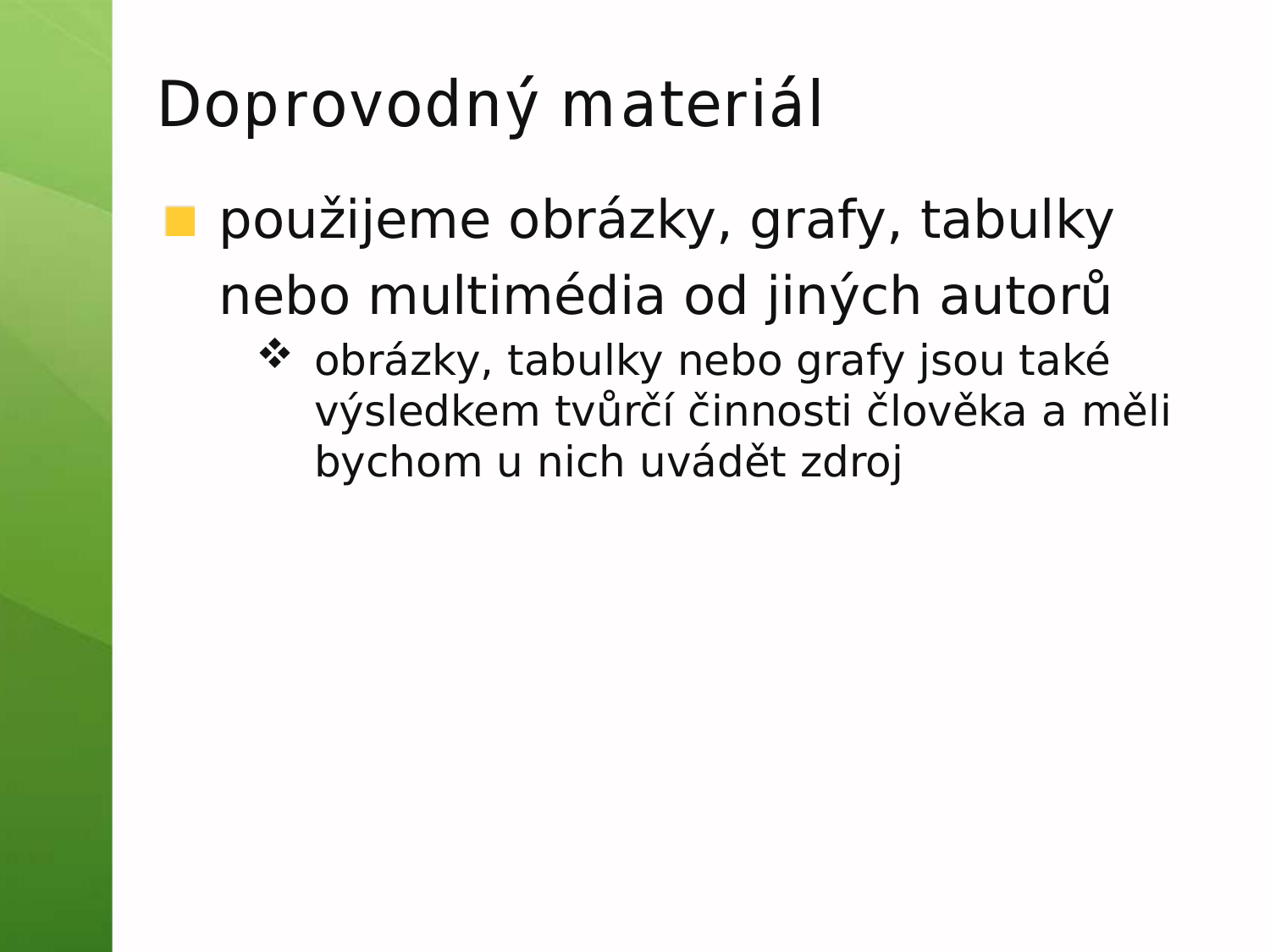

# Doprovodný materiál
použijeme obrázky, grafy, tabulky nebo multimédia od jiných autorů
obrázky, tabulky nebo grafy jsou také výsledkem tvůrčí činnosti člověka a měli bychom u nich uvádět zdroj